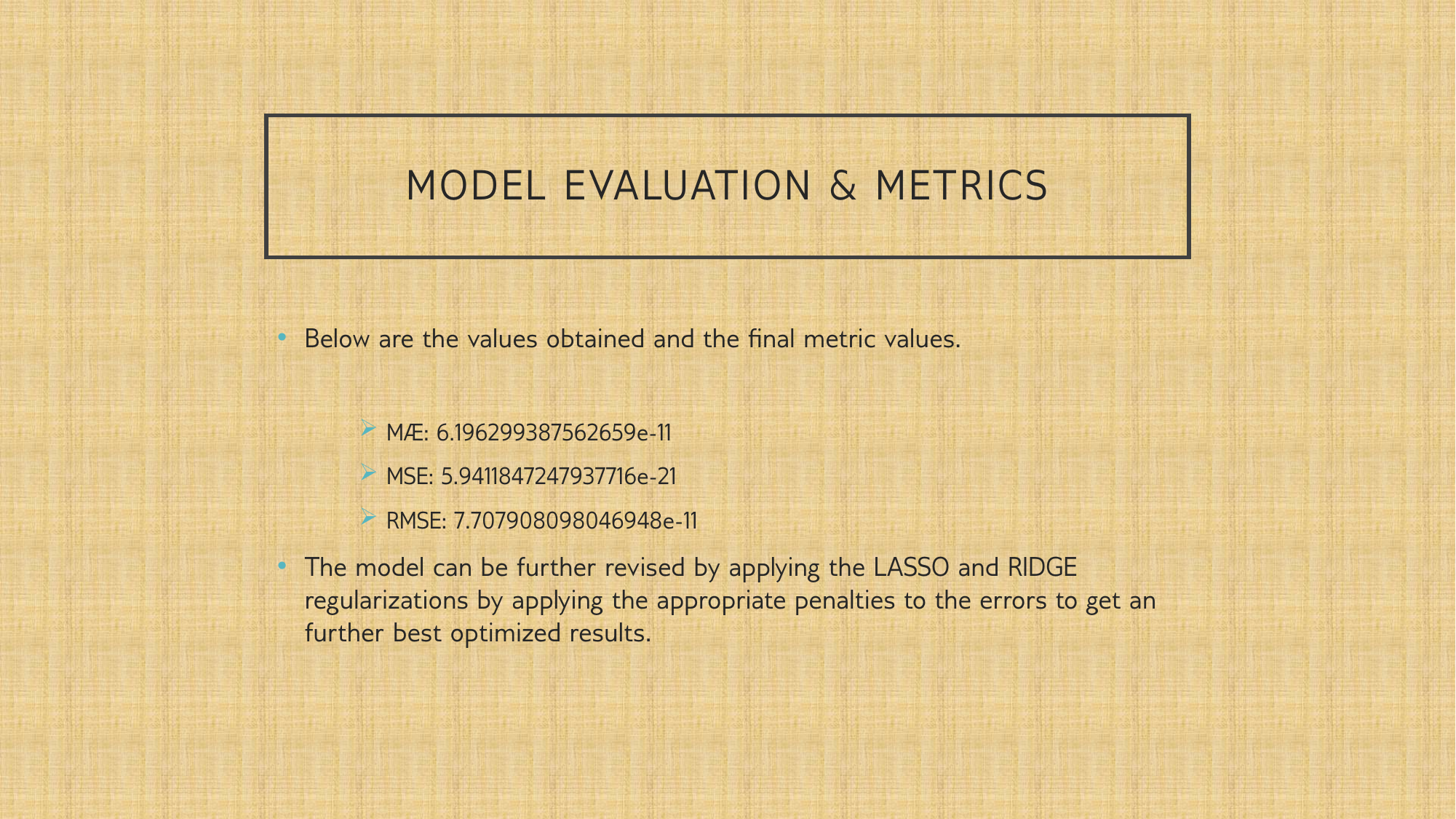

# Model Evaluation & Metrics
Below are the values obtained and the final metric values.

MAE: 6.196299387562659e-11
MSE: 5.9411847247937716e-21
RMSE: 7.707908098046948e-11
The model can be further revised by applying the LASSO and RIDGE regularizations by applying the appropriate penalties to the errors to get an further best optimized results.